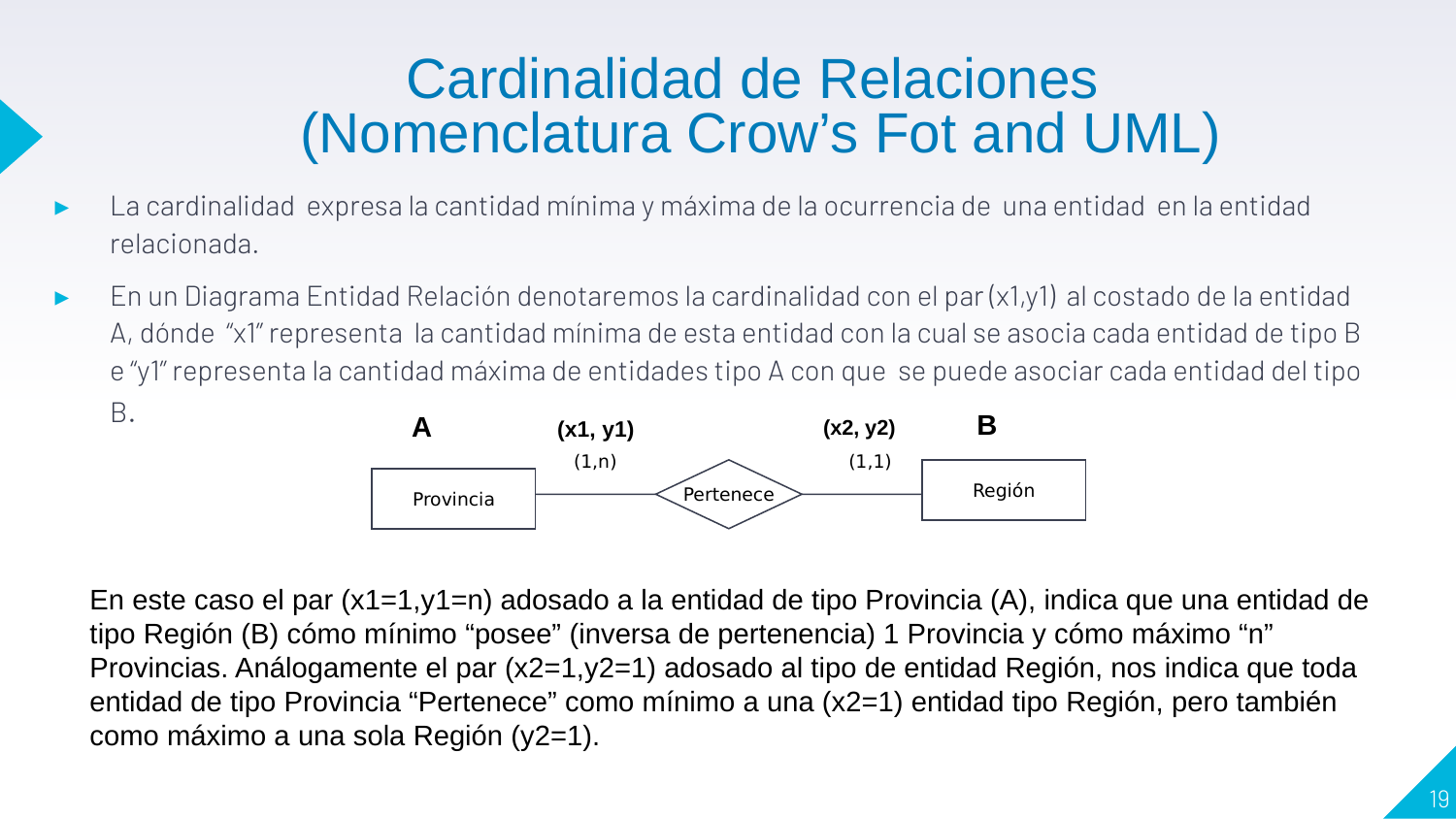

# Cardinalidad de Relaciones (Nomenclatura Crow’s Fot and UML)
La cardinalidad  expresa la cantidad mínima y máxima de la ocurrencia de  una entidad  en la entidad relacionada.
En un Diagrama Entidad Relación denotaremos la cardinalidad con el par (x1,y1)  al costado de la entidad A, dónde  “x1” representa  la cantidad mínima de esta entidad con la cual se asocia cada entidad de tipo B e “y1” representa la cantidad máxima de entidades tipo A con que  se puede asociar cada entidad del tipo B.

(x2, y2)            B
A	(x1, y1)
(1,n)
(1,1)
Pertenece
Región
Provincia

En este caso el par (x1=1,y1=n) adosado a la entidad de tipo Provincia (A), indica que una entidad de tipo Región (B) cómo mínimo “posee” (inversa de pertenencia) 1 Provincia y cómo máximo “n” Provincias. Análogamente el par (x2=1,y2=1) adosado al tipo de entidad Región, nos indica que toda entidad de tipo Provincia “Pertenece” como mínimo a una (x2=1) entidad tipo Región, pero también como máximo a una sola Región (y2=1).
19